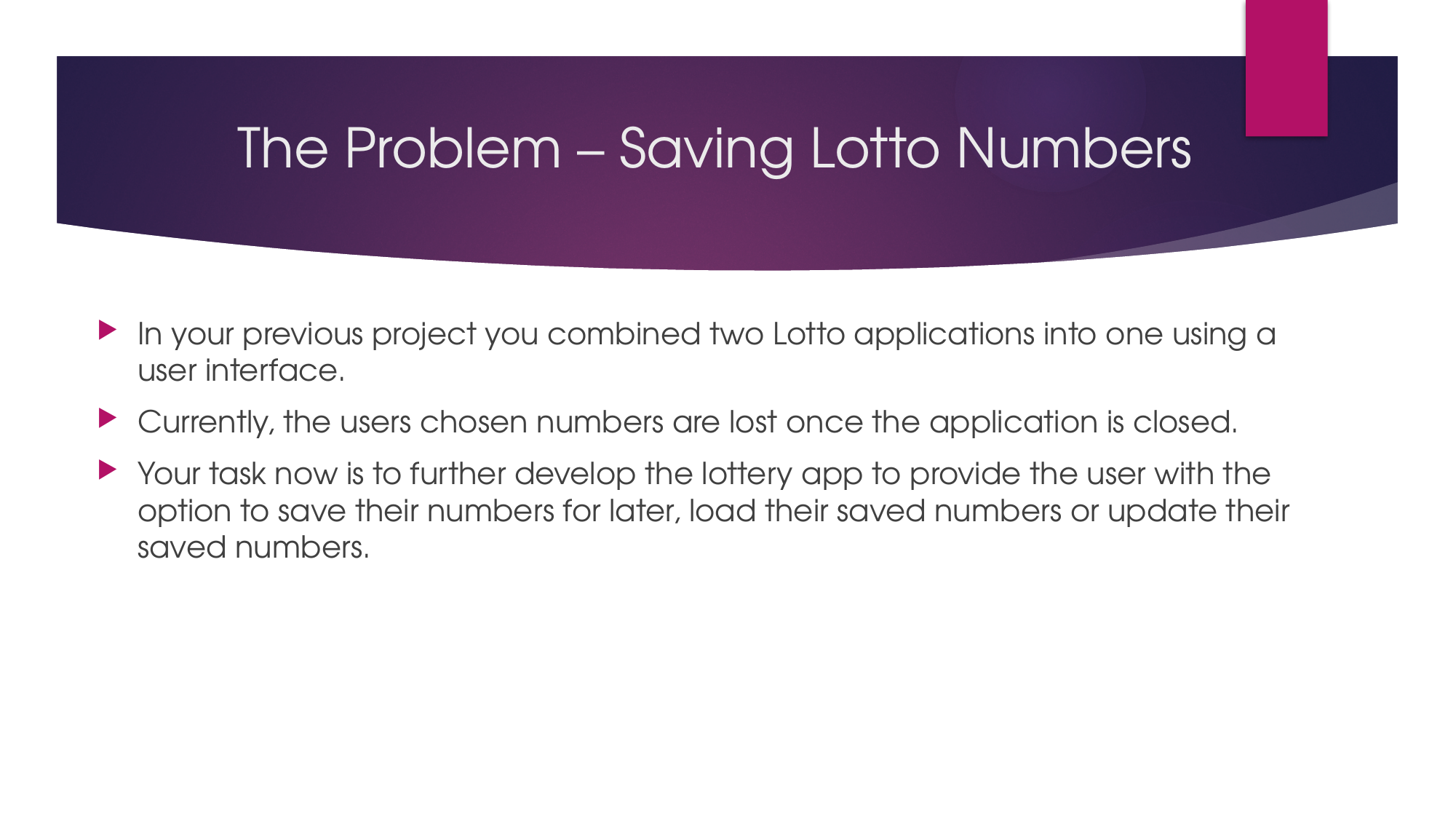

# The Problem – Saving Lotto Numbers

In your previous project you combined two Lotto applications into one using a user interface.
Currently, the users chosen numbers are lost once the application is closed.
Your task now is to further develop the lottery app to provide the user with the option to save their numbers for later, load their saved numbers or update their saved numbers.